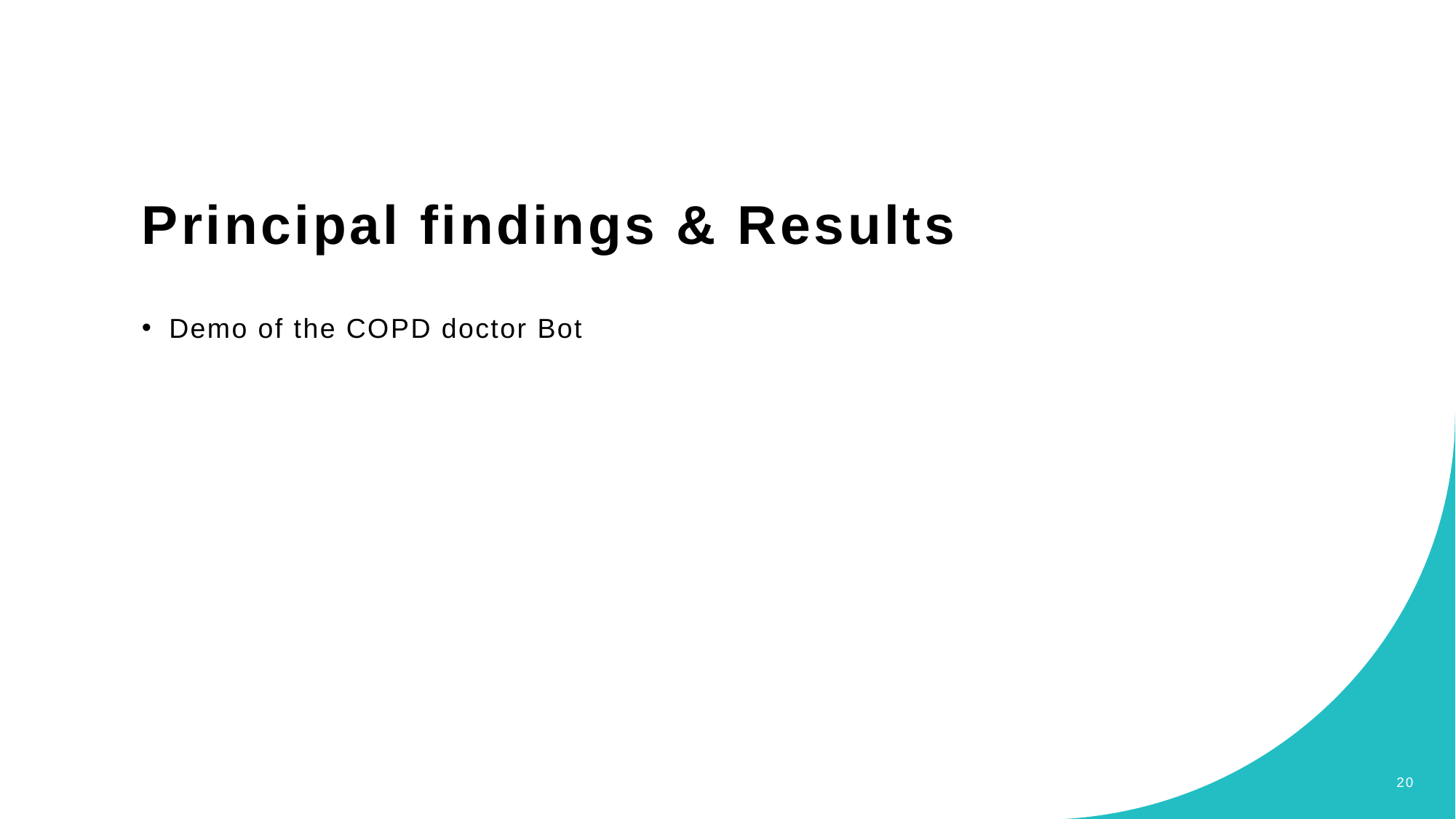

# Principal findings & Results
Demo of the COPD doctor Bot
20